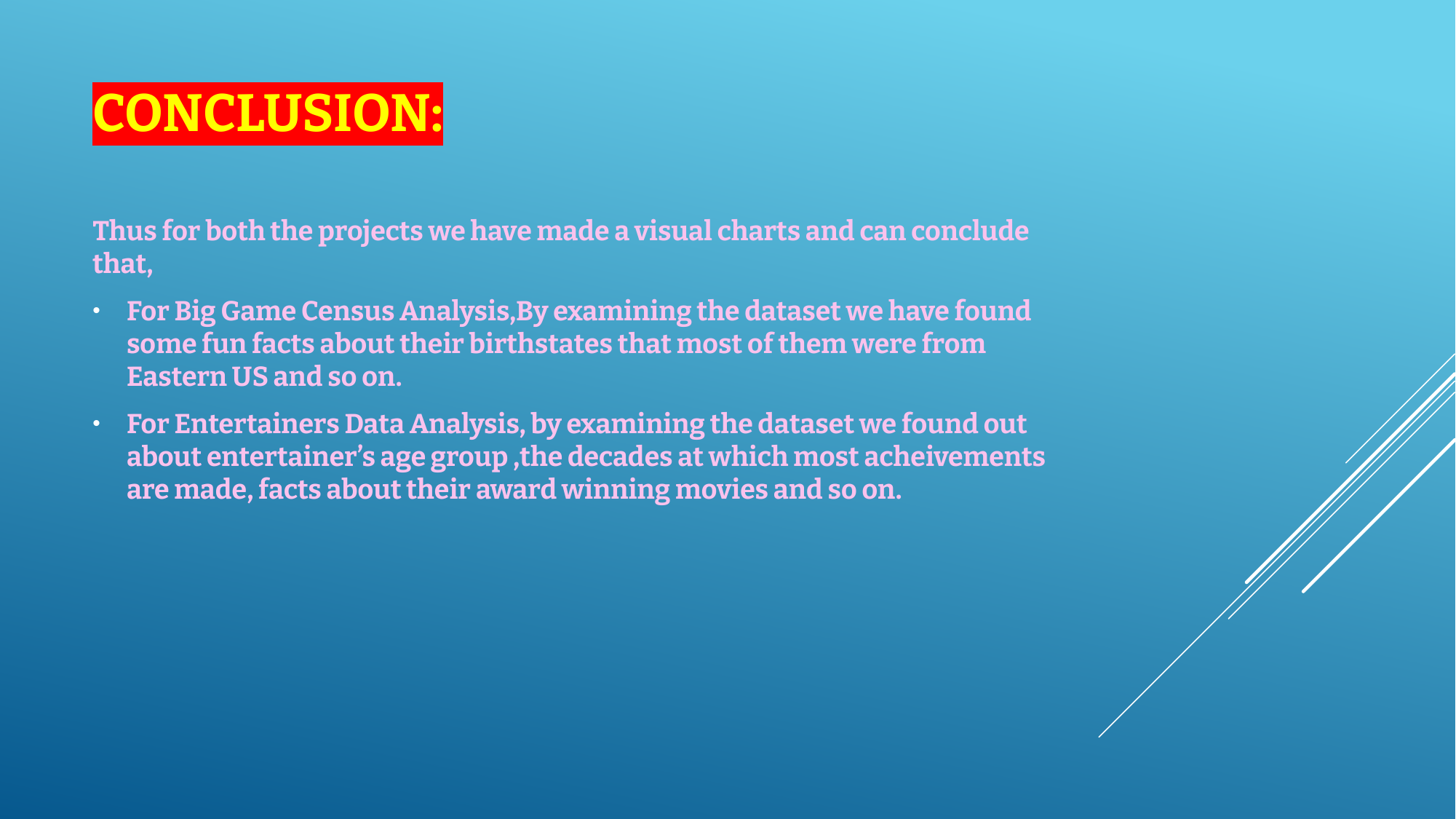

# CONCLUSION:
Thus for both the projects we have made a visual charts and can conclude that,
For Big Game Census Analysis,By examining the dataset we have found some fun facts about their birthstates that most of them were from Eastern US and so on.
For Entertainers Data Analysis, by examining the dataset we found out about entertainer’s age group ,the decades at which most acheivements are made, facts about their award winning movies and so on.